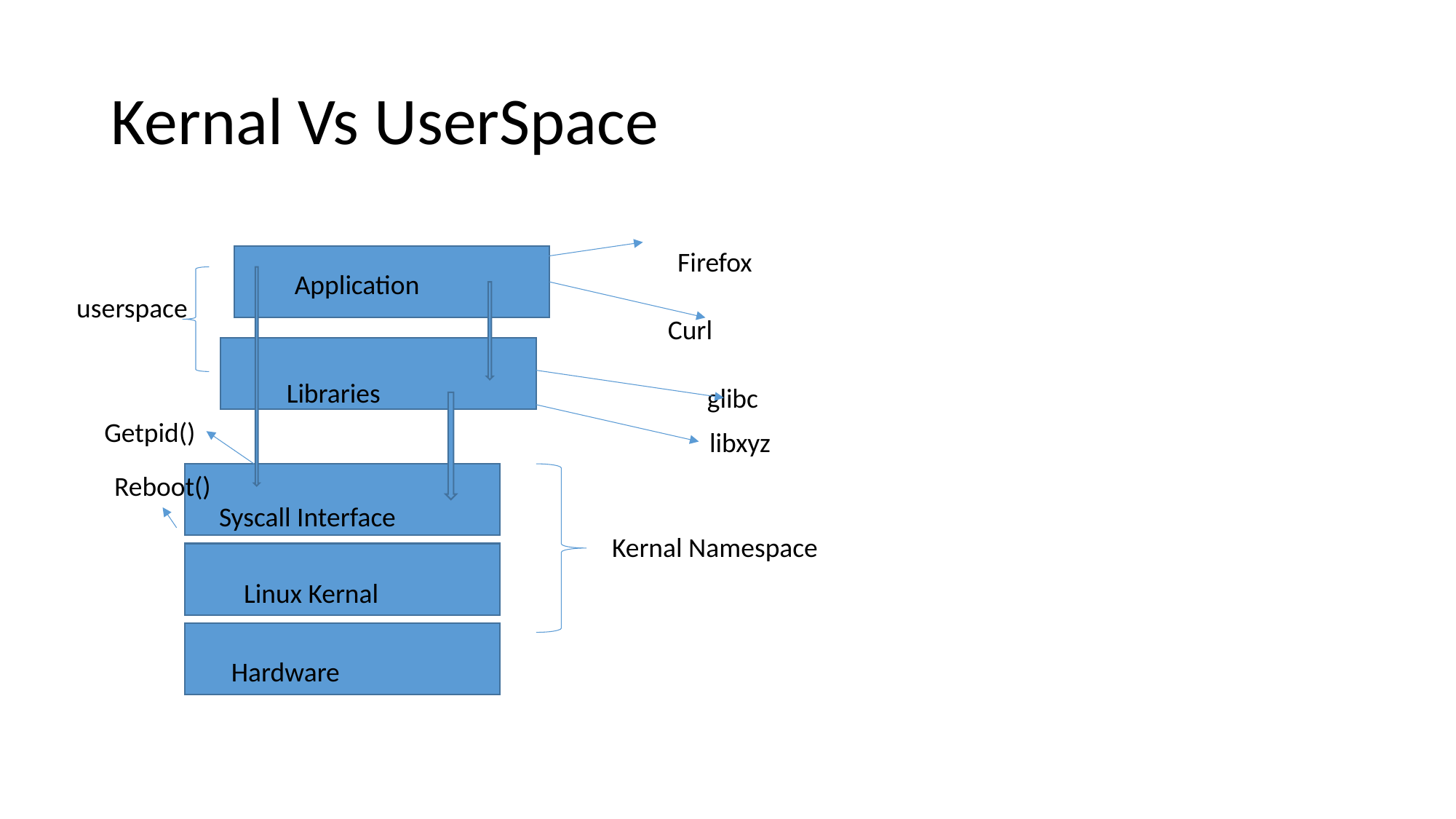

# Kernal Vs UserSpace

Firefox

Application

userspace
Curl

Libraries
glibc

Getpid()
libxyz
Reboot()

Syscall Interface
Kernal Namespace

Linux Kernal

Hardware